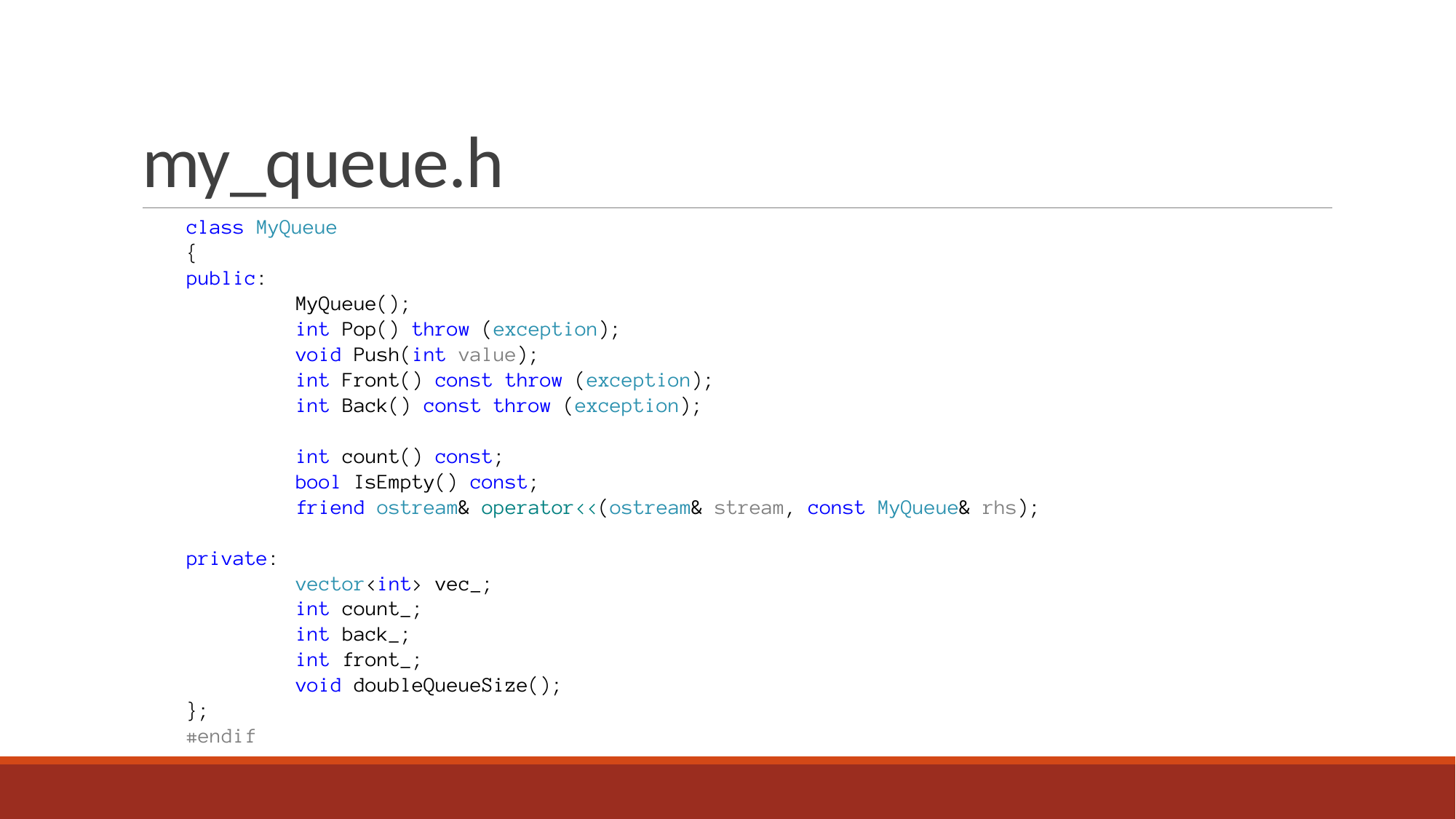

# my_queue.h
class MyQueue
{
public:
	MyQueue();
	int Pop() throw (exception);
	void Push(int value);
	int Front() const throw (exception);
	int Back() const throw (exception);

	int count() const;
	bool IsEmpty() const;
	friend ostream& operator<<(ostream& stream, const MyQueue& rhs);

private:
	vector<int> vec_;
	int count_;
	int back_;
	int front_;
	void doubleQueueSize();
};
#endif